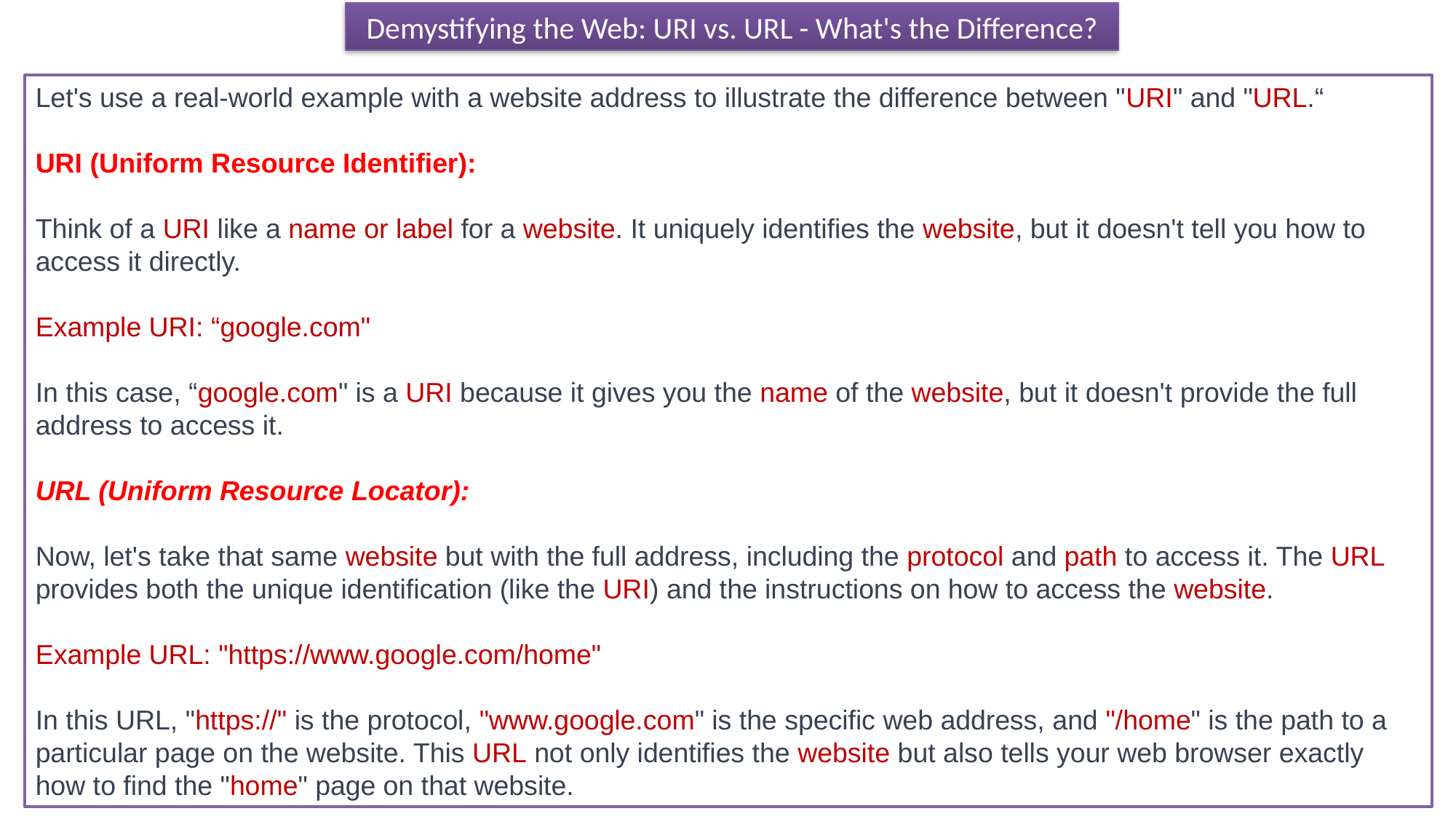

Demystifying the Web: URI vs. URL - What's the Difference?

Let's use a real-world example with a website address to illustrate the difference between "URI" and "URL.“

URI (Uniform Resource Identifier):

Think of a URI like a name or label for a website. It uniquely identifies the website, but it doesn't tell you how to access it directly.

Example URI: “google.com"

In this case, “google.com" is a URI because it gives you the name of the website, but it doesn't provide the full address to access it.

URL (Uniform Resource Locator):
Now, let's take that same website but with the full address, including the protocol and path to access it. The URL provides both the unique identification (like the URI) and the instructions on how to access the website.

Example URL: "https://www.google.com/home"

In this URL, "https://" is the protocol, "www.google.com" is the specific web address, and "/home" is the path to a particular page on the website. This URL not only identifies the website but also tells your web browser exactly how to find the "home" page on that website.